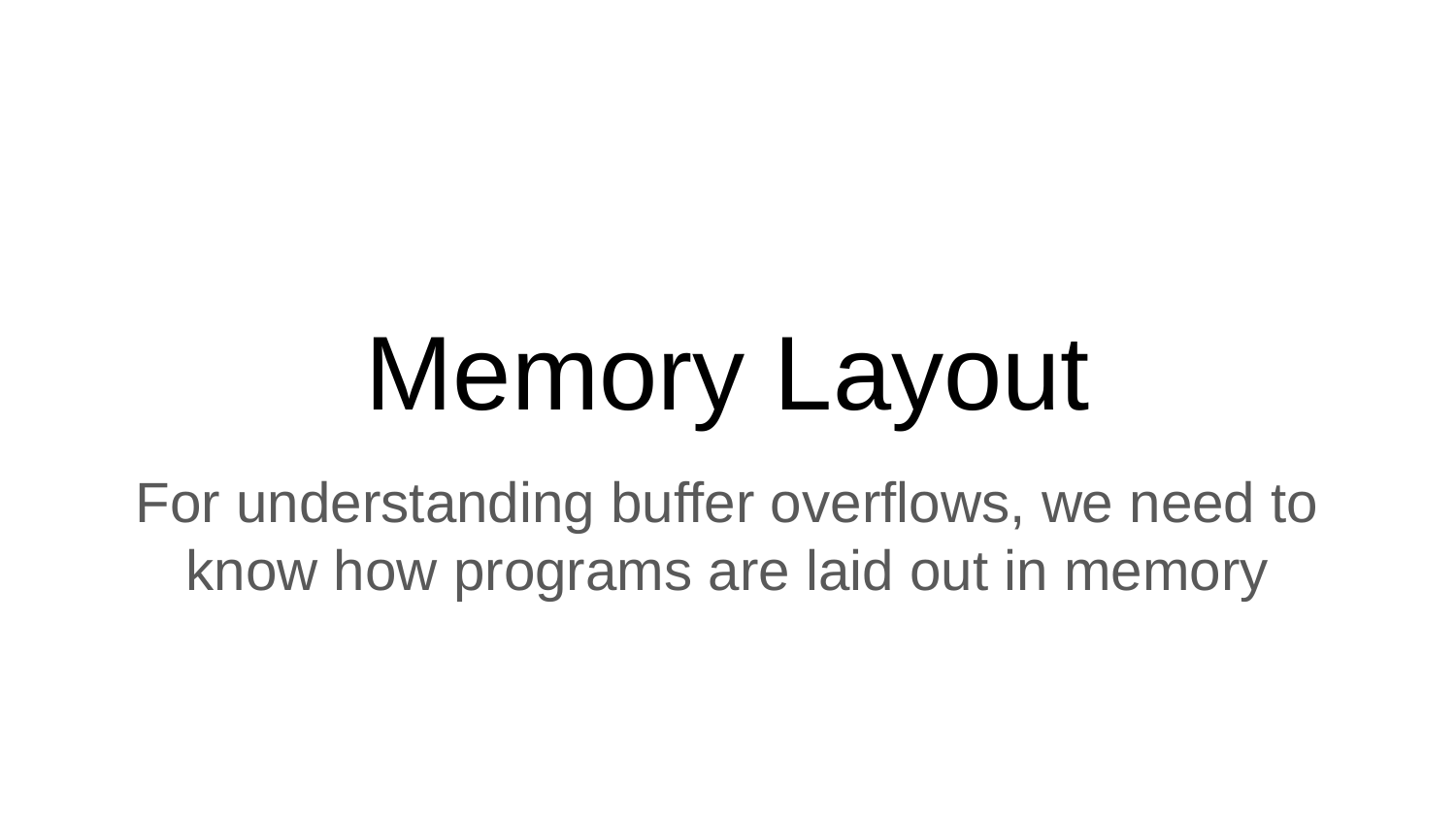

# Memory Layout
For understanding buffer overflows, we need to know how programs are laid out in memory